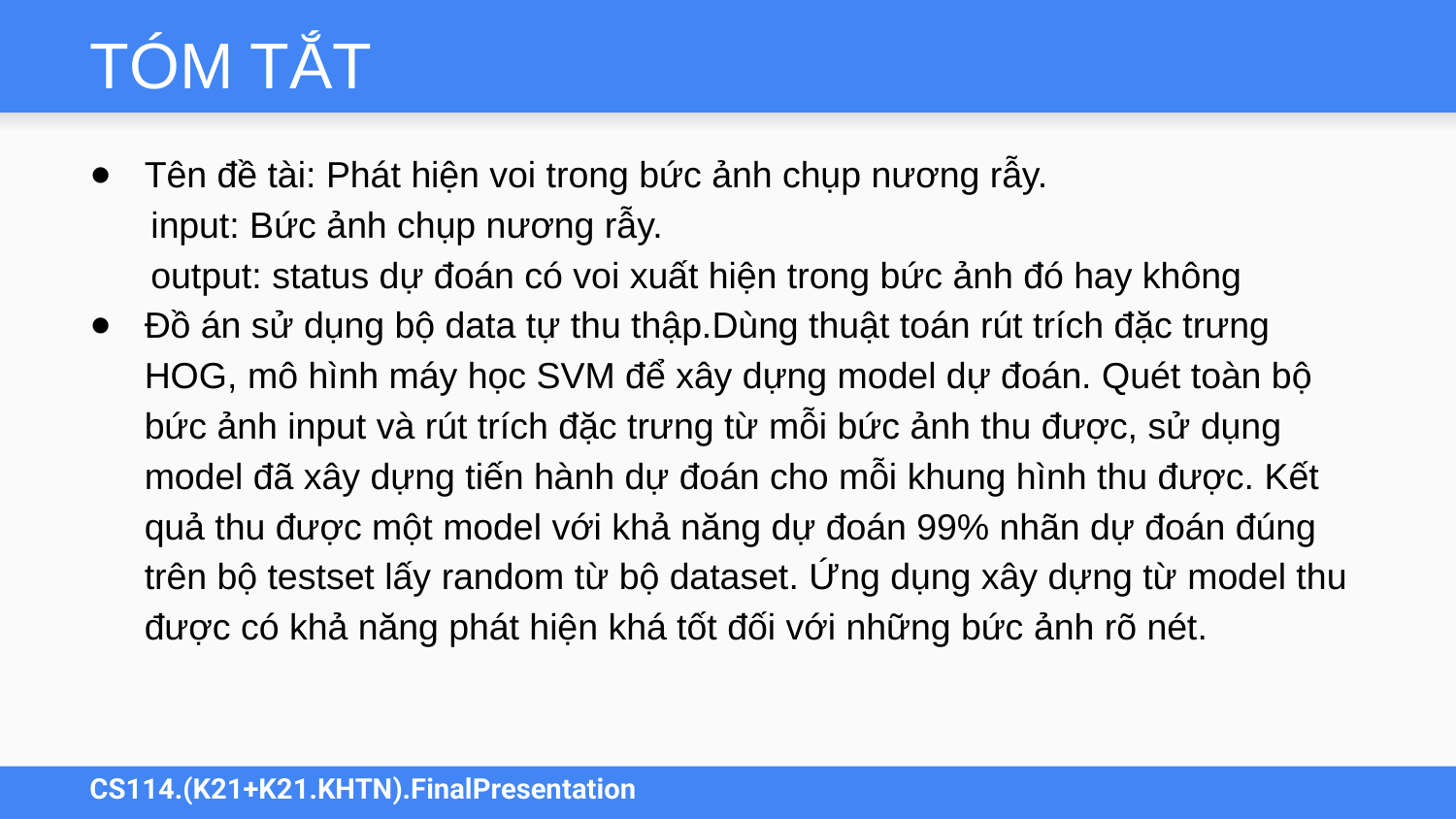

# TÓM TẮT
Tên đề tài: Phát hiện voi trong bức ảnh chụp nương rẫy.
      input: Bức ảnh chụp nương rẫy.
      output: status dự đoán có voi xuất hiện trong bức ảnh đó hay không
Đồ án sử dụng bộ data tự thu thập.Dùng thuật toán rút trích đặc trưng HOG, mô hình máy học SVM để xây dựng model dự đoán. Quét toàn bộ bức ảnh input và rút trích đặc trưng từ mỗi bức ảnh thu được, sử dụng model đã xây dựng tiến hành dự đoán cho mỗi khung hình thu được. Kết quả thu được một model với khả năng dự đoán 99% nhãn dự đoán đúng trên bộ testset lấy random từ bộ dataset. Ứng dụng xây dựng từ model thu được có khả năng phát hiện khá tốt đối với những bức ảnh rõ nét.